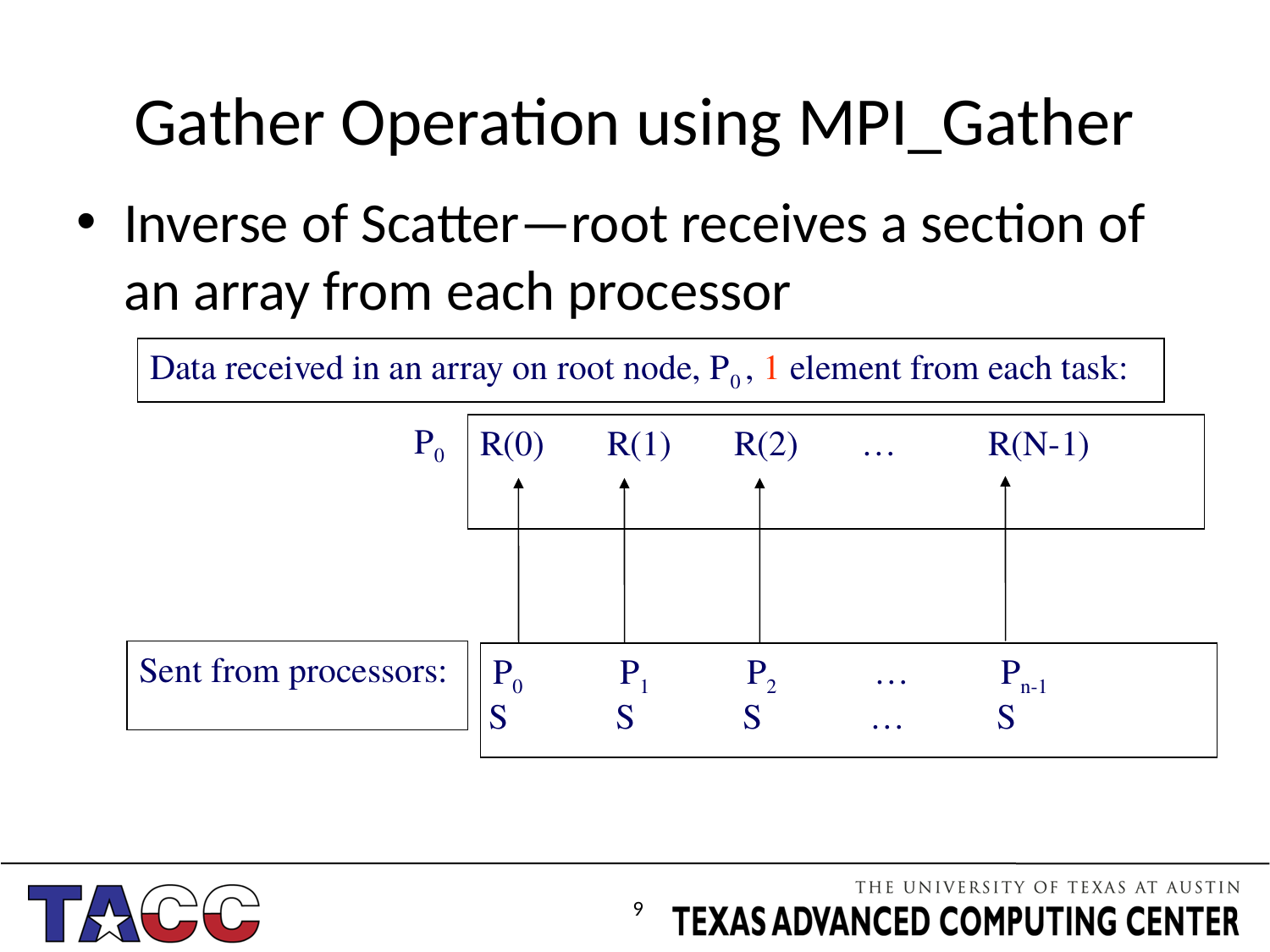

# Gather Operation using MPI_Gather
Inverse of Scatter—root receives a section of an array from each processor

Data received in an array on root node, P0 , 1 element from each task:

P0

R(0)	R(1)	R(2) 	…	R(N-1)

Sent from processors:

P0	P1	P2	…	Pn-1

S	S	S 	…	S

9